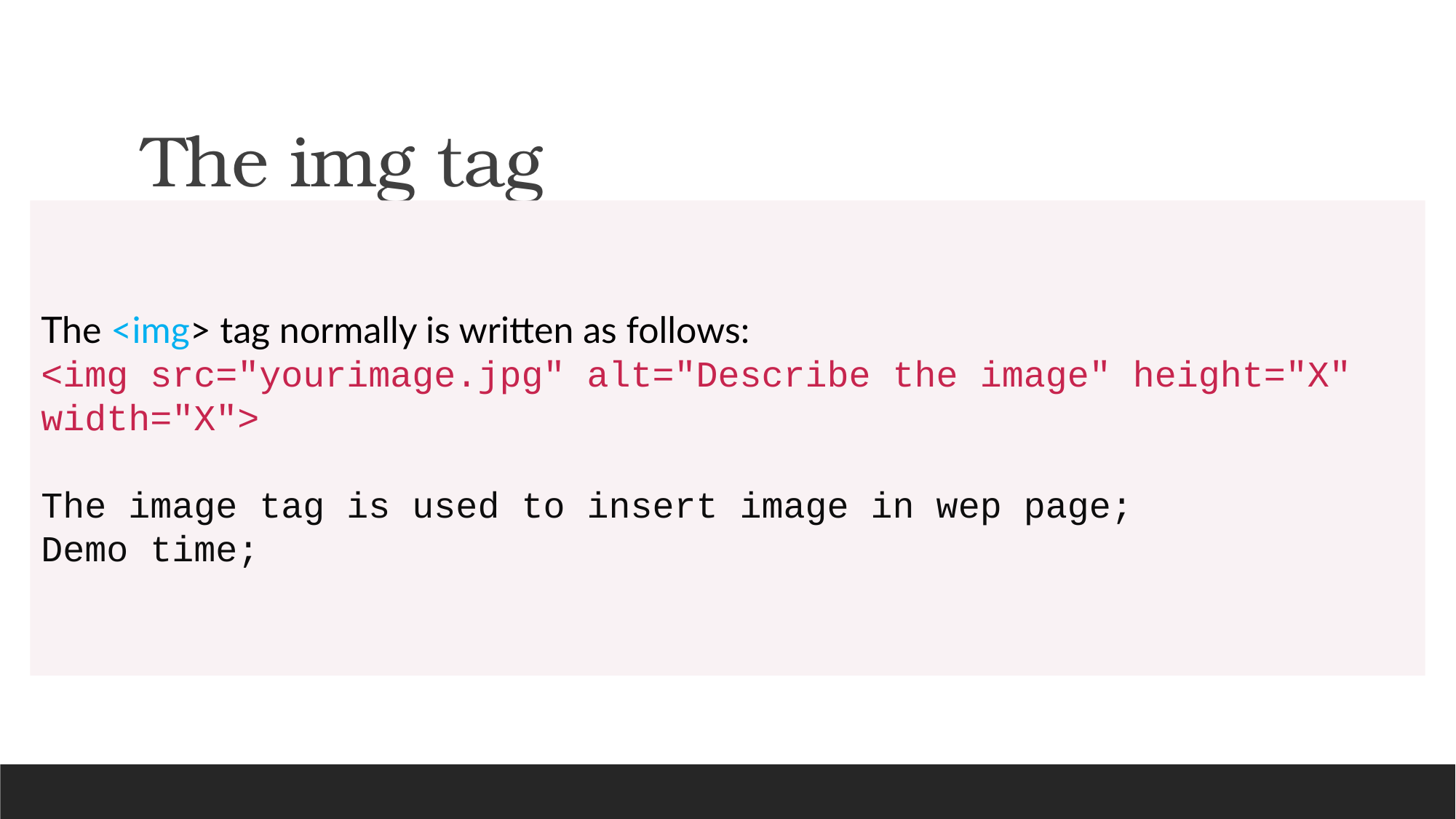

# The img tag
The <img> tag normally is written as follows:
<img src="yourimage.jpg" alt="Describe the image" height="X" width="X">

The image tag is used to insert image in wep page;
Demo time;